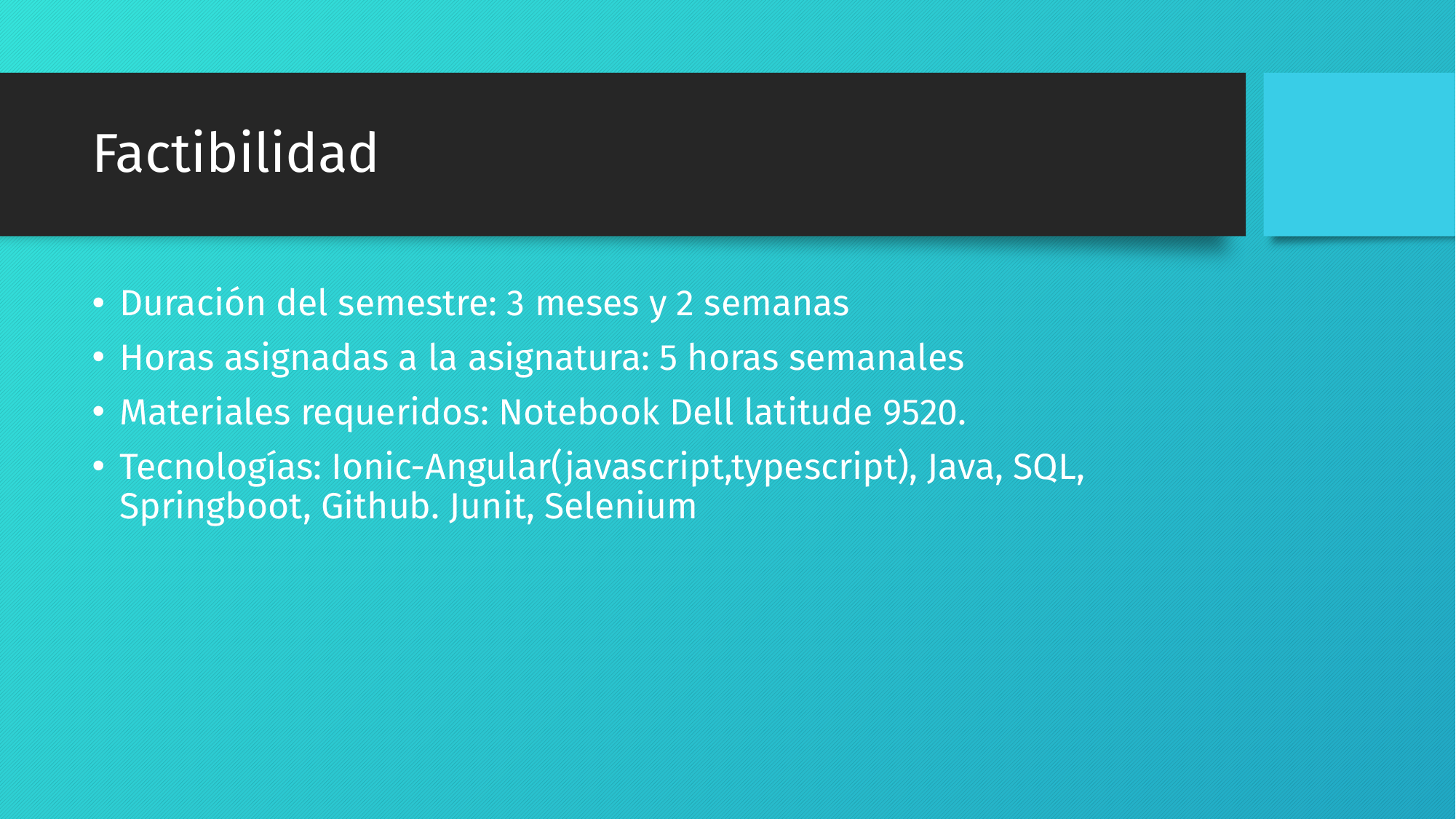

# Factibilidad
Duración del semestre: 3 meses y 2 semanas
Horas asignadas a la asignatura: 5 horas semanales
Materiales requeridos: Notebook Dell latitude 9520.
Tecnologías: Ionic-Angular(javascript,typescript), Java, SQL, Springboot, Github. Junit, Selenium